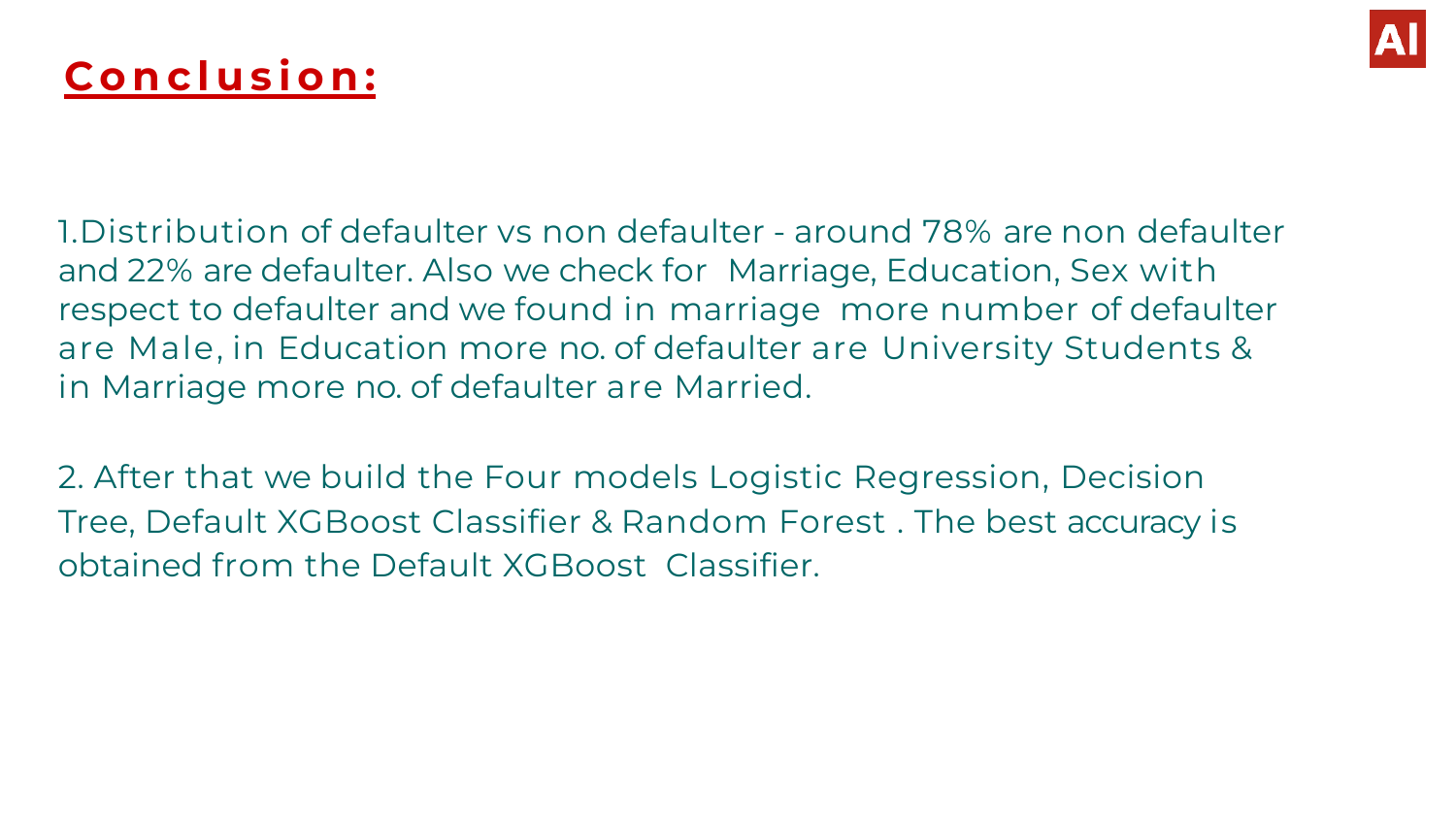

# Conclusion:
1.Distribution of defaulter vs non defaulter - around 78% are non defaulter and 22% are defaulter. Also we check for  Marriage, Education, Sex with respect to defaulter and we found in marriage  more number of defaulter are Male, in Education more no. of defaulter are University Students & in Marriage more no. of defaulter are Married.

2. After that we build the Four models Logistic Regression, Decision Tree, Default XGBoost Classifier & Random Forest . The best accuracy is obtained from the Default XGBoost  Classifier.